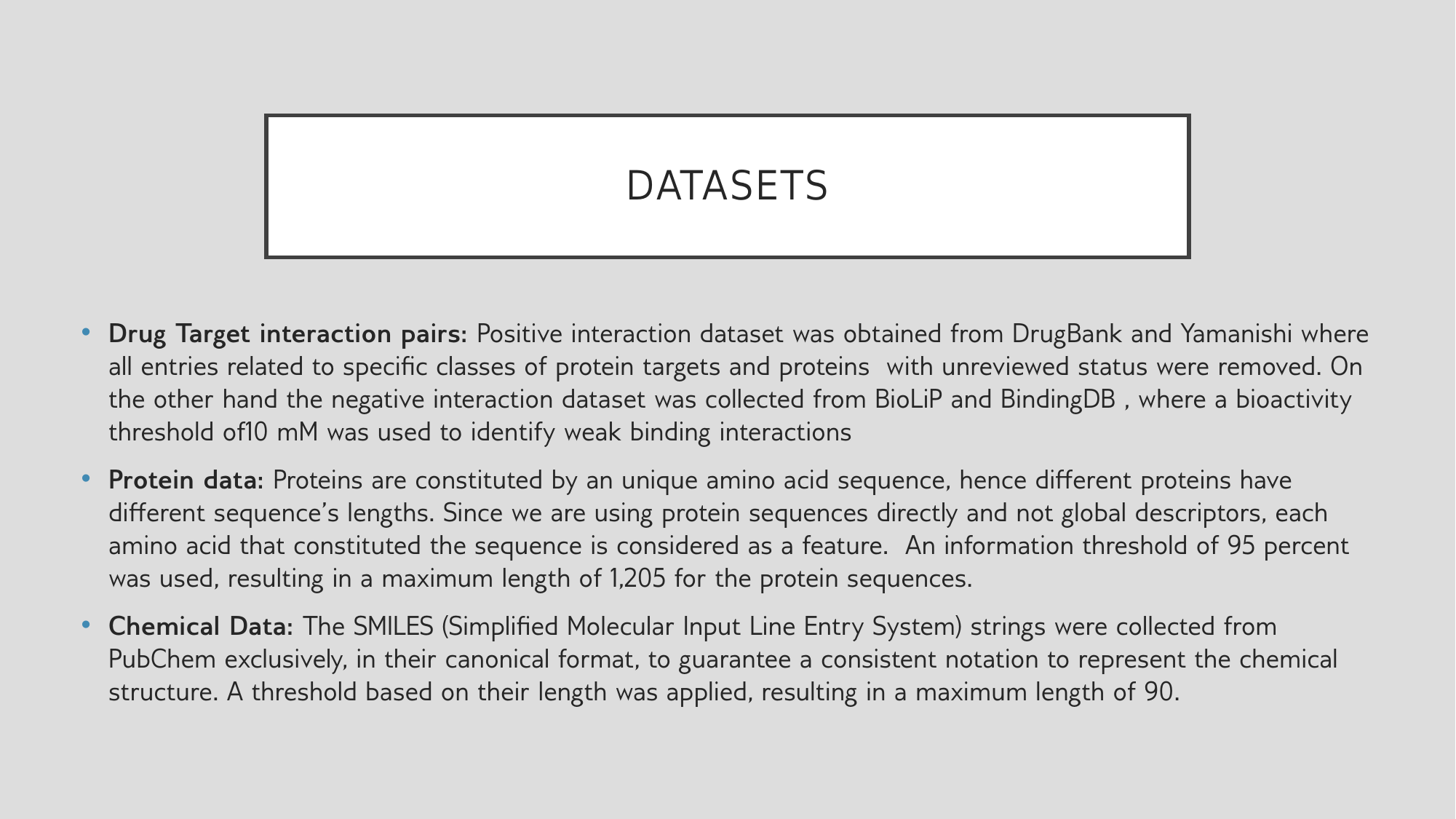

# datasets
Drug Target interaction pairs: Positive interaction dataset was obtained from DrugBank and Yamanishi where all entries related to specific classes of protein targets and proteins  with unreviewed status were removed. On the other hand the negative interaction dataset was collected from BioLiP and BindingDB , where a bioactivity threshold of10 mM was used to identify weak binding interactions
Protein data: Proteins are constituted by an unique amino acid sequence, hence different proteins have different sequence’s lengths. Since we are using protein sequences directly and not global descriptors, each amino acid that constituted the sequence is considered as a feature.  An information threshold of 95 percent was used, resulting in a maximum length of 1,205 for the protein sequences.
Chemical Data: The SMILES (Simplified Molecular Input Line Entry System) strings were collected from PubChem exclusively, in their canonical format, to guarantee a consistent notation to represent the chemical structure. A threshold based on their length was applied, resulting in a maximum length of 90.